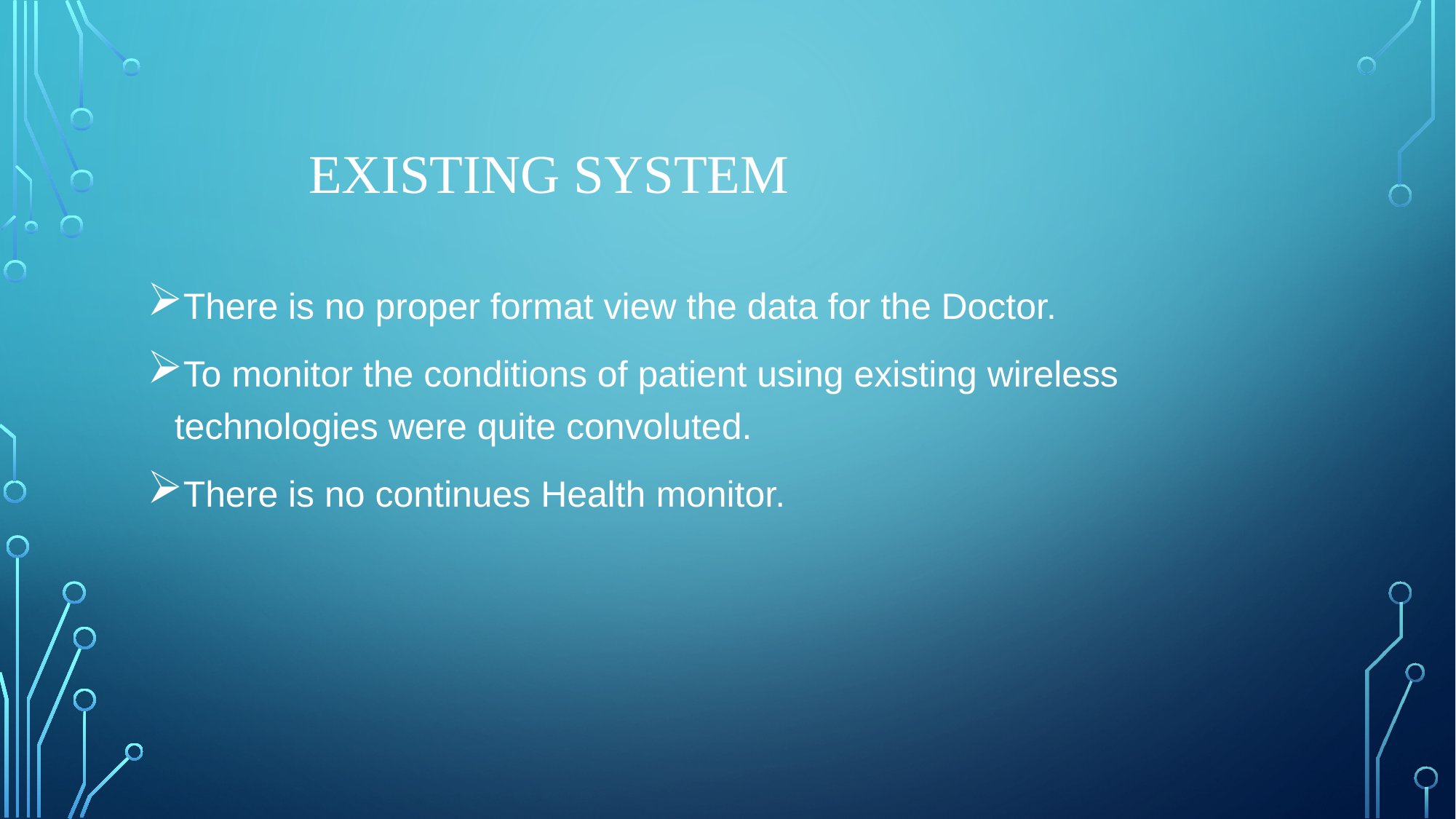

# EXISTING SYSTEM
There is no proper format view the data for the Doctor.
To monitor the conditions of patient using existing wireless technologies were quite convoluted.
There is no continues Health monitor.